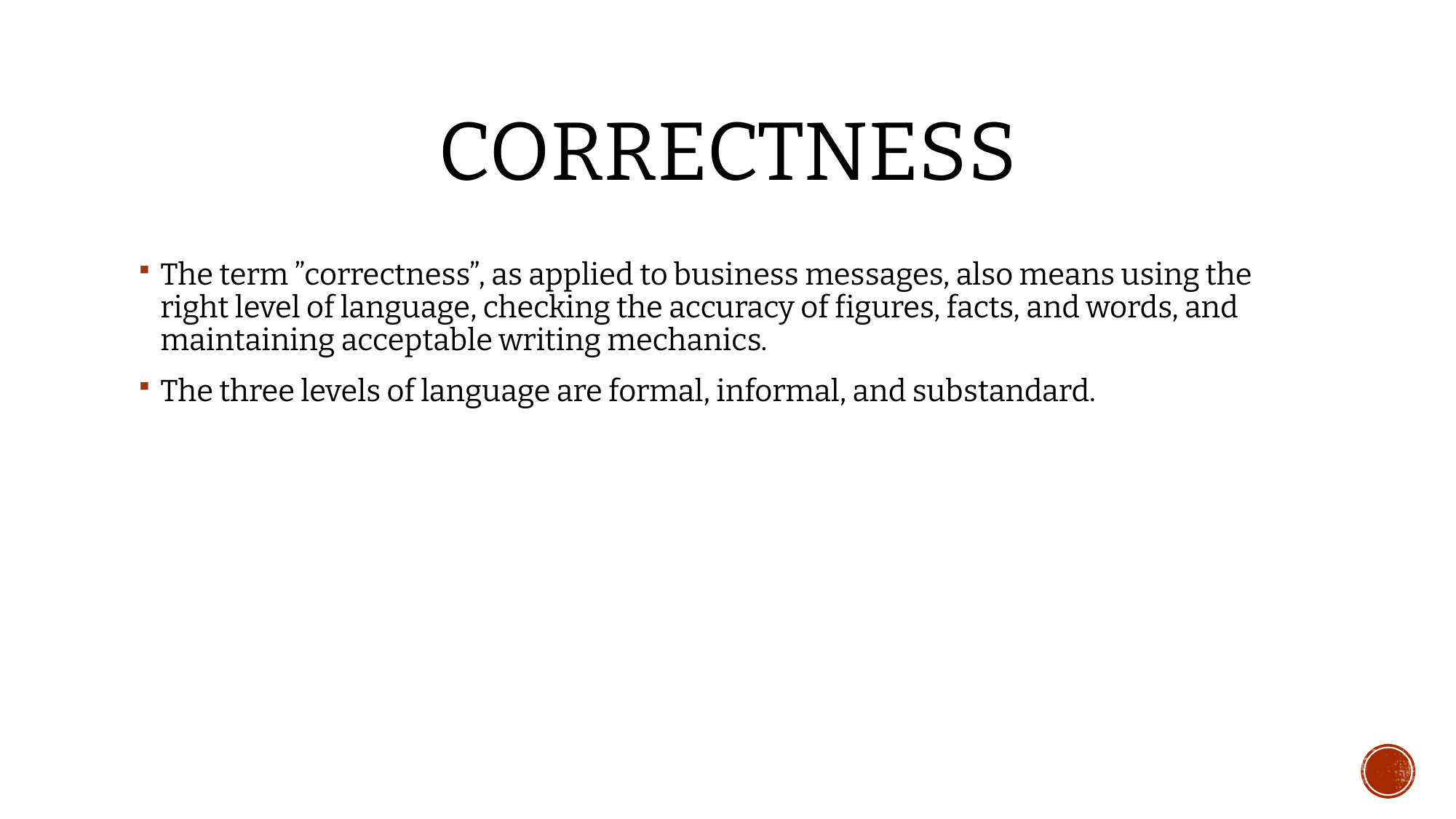

# correctness
The term ”correctness”, as applied to business messages, also means using the right level of language, checking the accuracy of figures, facts, and words, and maintaining acceptable writing mechanics.
The three levels of language are formal, informal, and substandard.